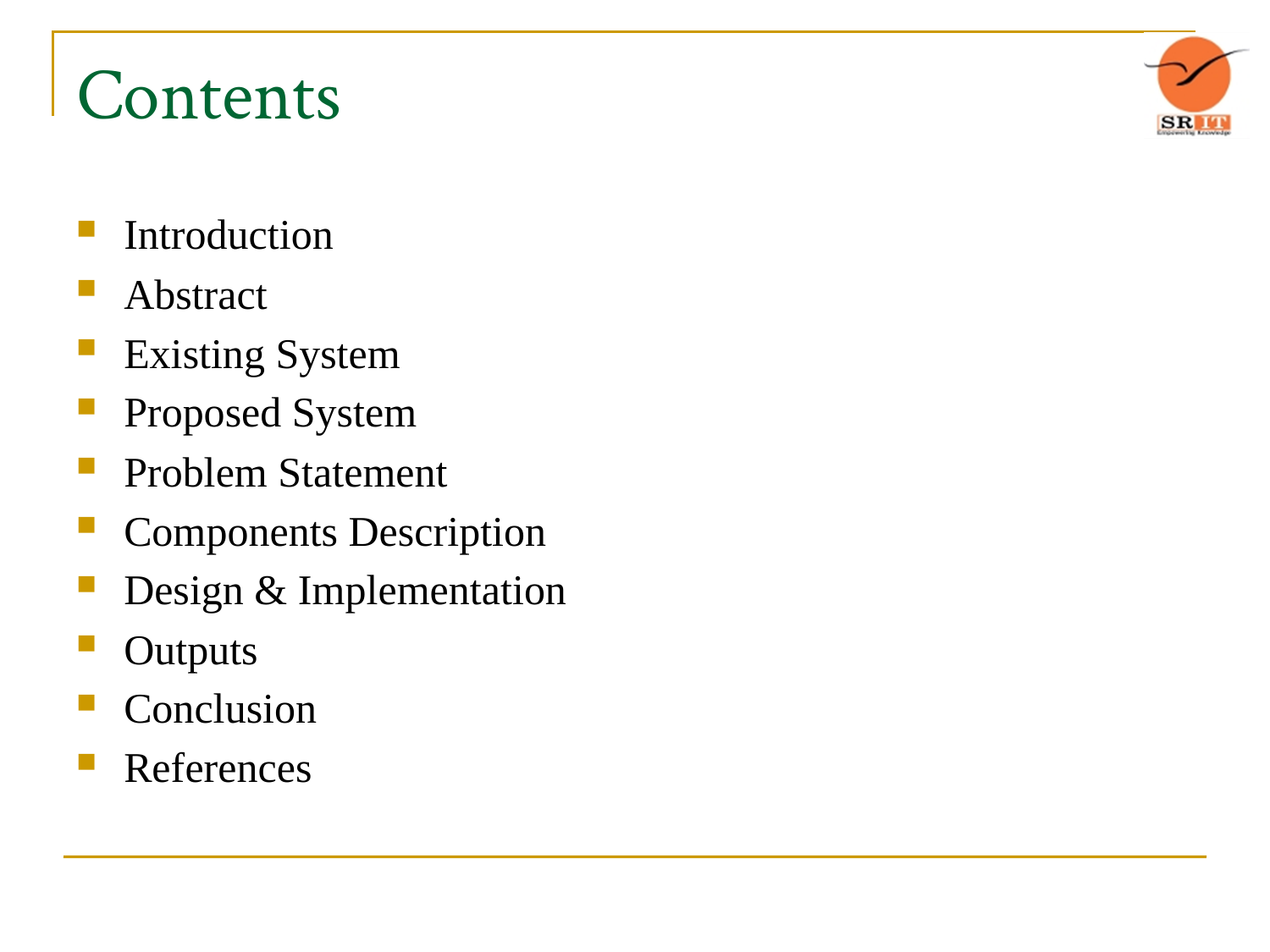

# Contents
Introduction
Abstract
Existing System
Proposed System
Problem Statement
Components Description
Design & Implementation
Outputs
Conclusion
References